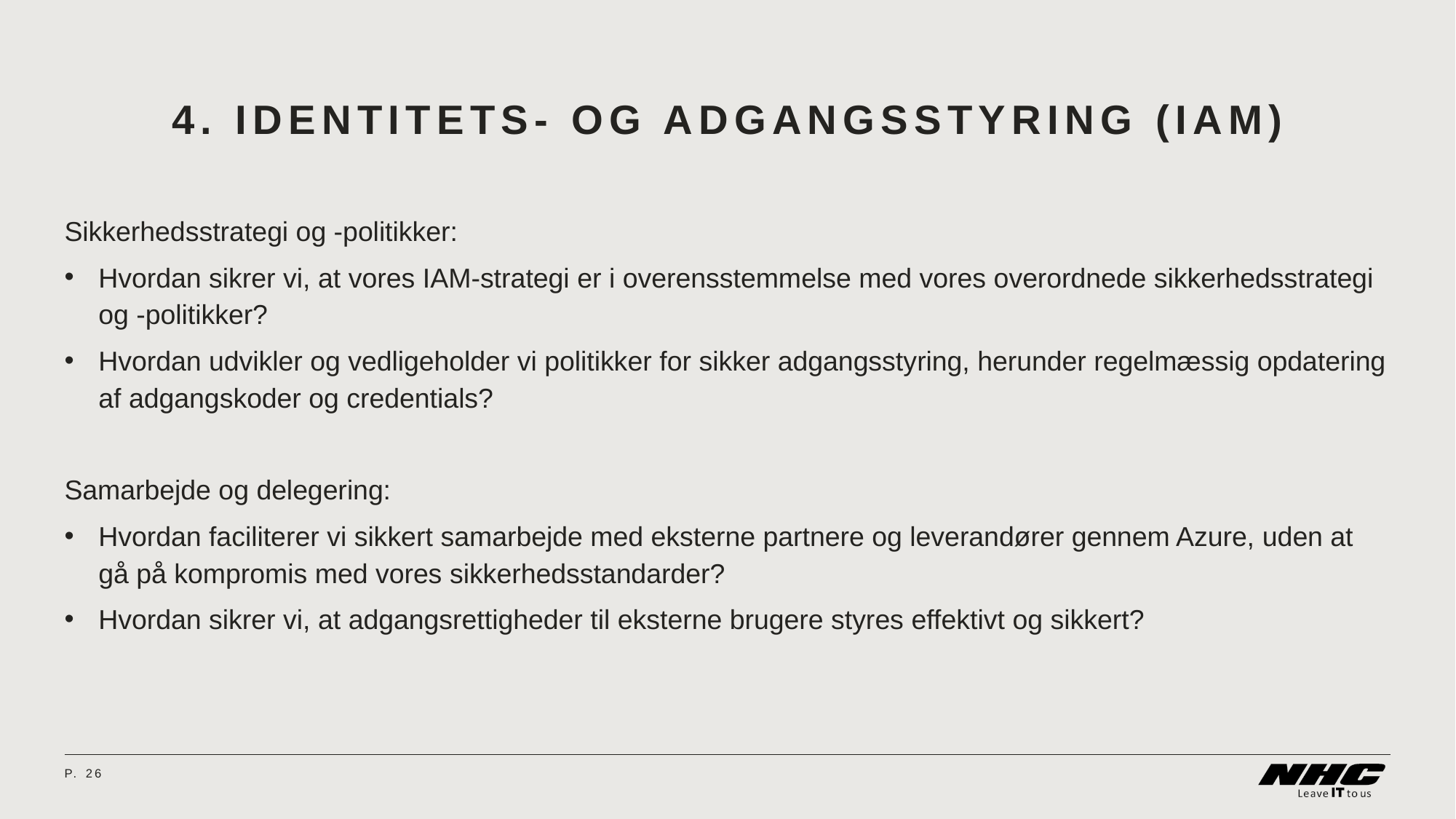

# 4. Identitets- og adgangsstyring (IAM)
Sikkerhedsstrategi og -politikker:
Hvordan sikrer vi, at vores IAM-strategi er i overensstemmelse med vores overordnede sikkerhedsstrategi og -politikker?
Hvordan udvikler og vedligeholder vi politikker for sikker adgangsstyring, herunder regelmæssig opdatering af adgangskoder og credentials?

Samarbejde og delegering:
Hvordan faciliterer vi sikkert samarbejde med eksterne partnere og leverandører gennem Azure, uden at gå på kompromis med vores sikkerhedsstandarder?
Hvordan sikrer vi, at adgangsrettigheder til eksterne brugere styres effektivt og sikkert?
P.	26

08 April 2024